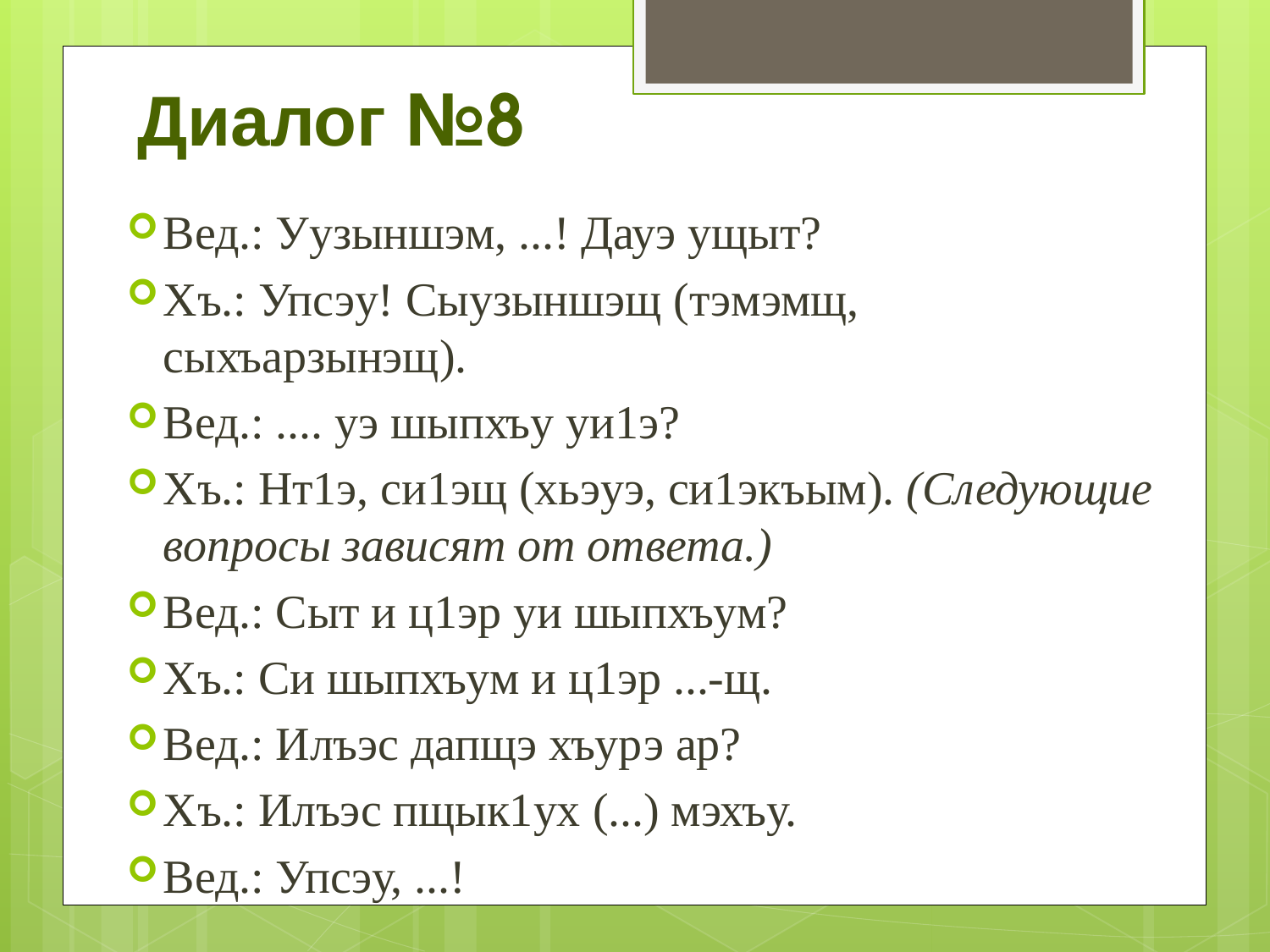

# Диалог №8
Вед.: Уузыншэм, ...! Дауэ ущыт?
Хъ.: Упсэу! Сыузыншэщ (тэмэмщ, сыхъарзынэщ).
Вед.: .... уэ шыпхъу уи1э?
Хъ.: Нт1э, си1эщ (хьэуэ, си1экъым). (Следующие вопросы зависят от ответа.)
Вед.: Сыт и ц1эр уи шыпхъум?
Хъ.: Си шыпхъум и ц1эр ...-щ.
Вед.: Илъэс дапщэ хъурэ ар?
Хъ.: Илъэс пщык1ух (...) мэхъу.
Вед.: Упсэу, ...!